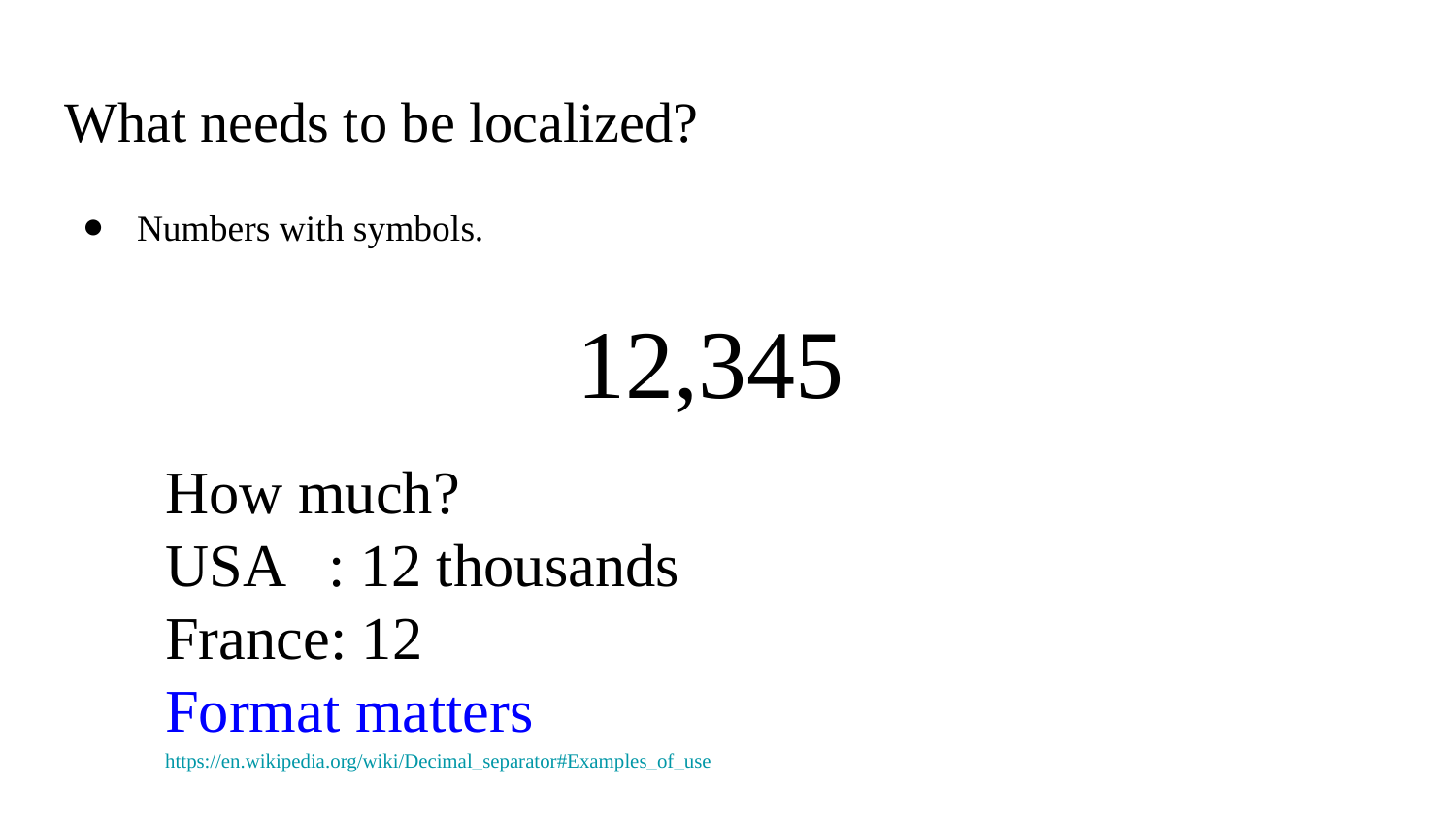

# What needs to be localized?
Numbers with symbols.

12,345

How much?
USA   : 12 thousands
France: 12
Format matters
https://en.wikipedia.org/wiki/Decimal_separator#Examples_of_use